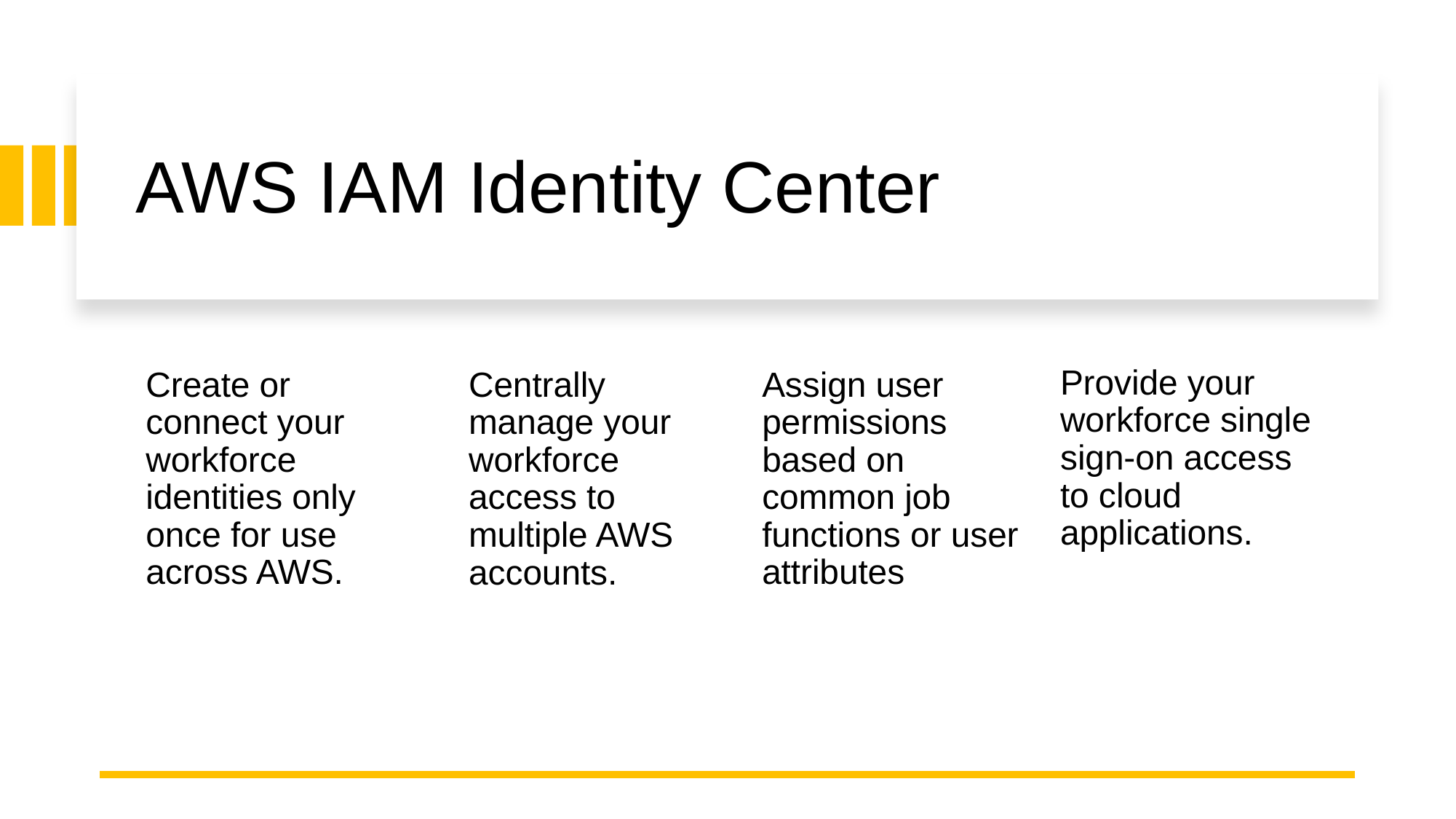

# AWS IAM Identity Center

Provide your workforce single sign-on access to cloud applications.
Create or connect your workforce identities only once for use across AWS.

Centrally manage your workforce access to multiple AWS accounts.
Assign user permissions based on common job functions or user attributes